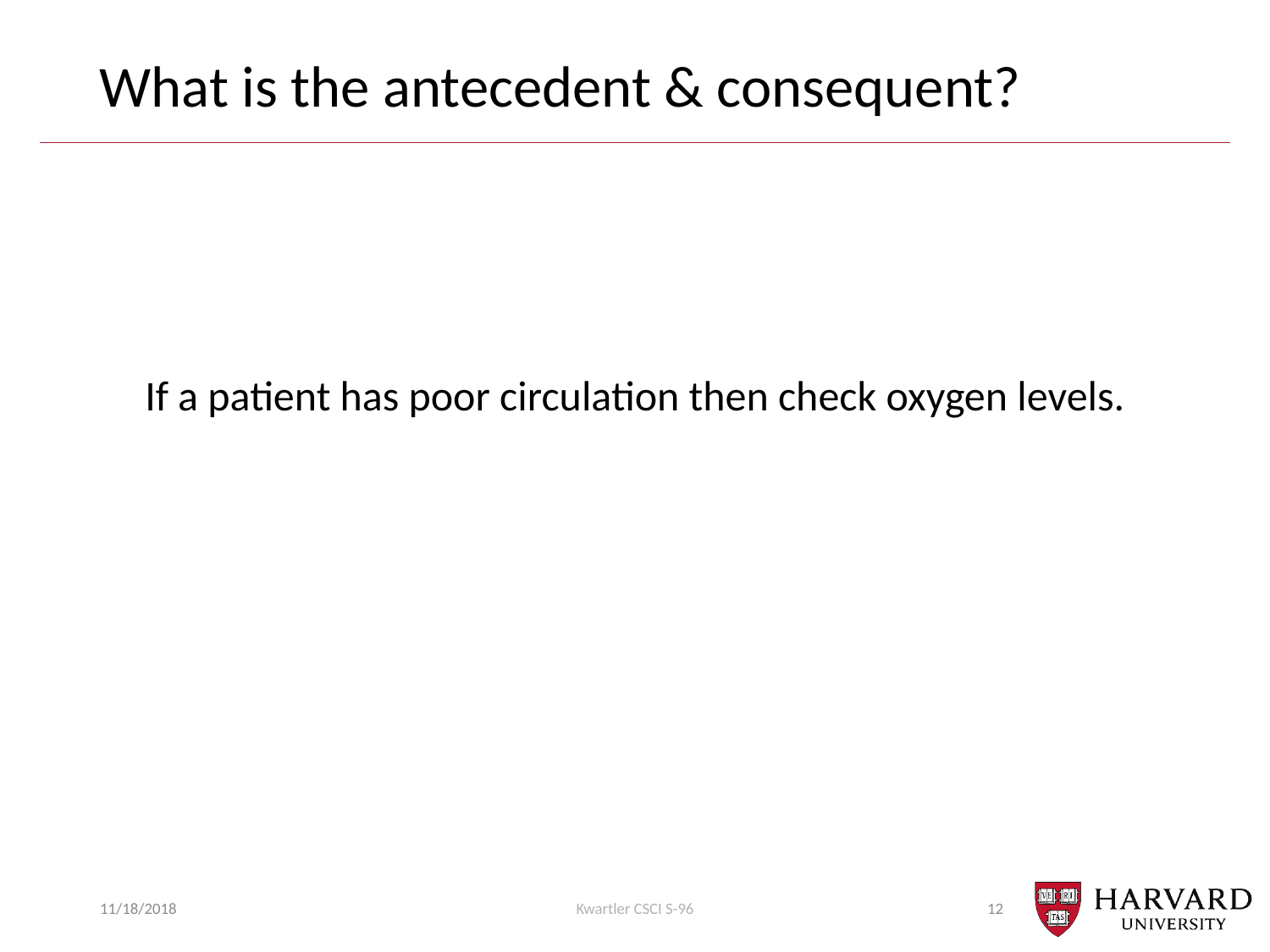

# What is the antecedent & consequent?
If a patient has poor circulation then check oxygen levels.
11/18/2018
Kwartler CSCI S-96
12